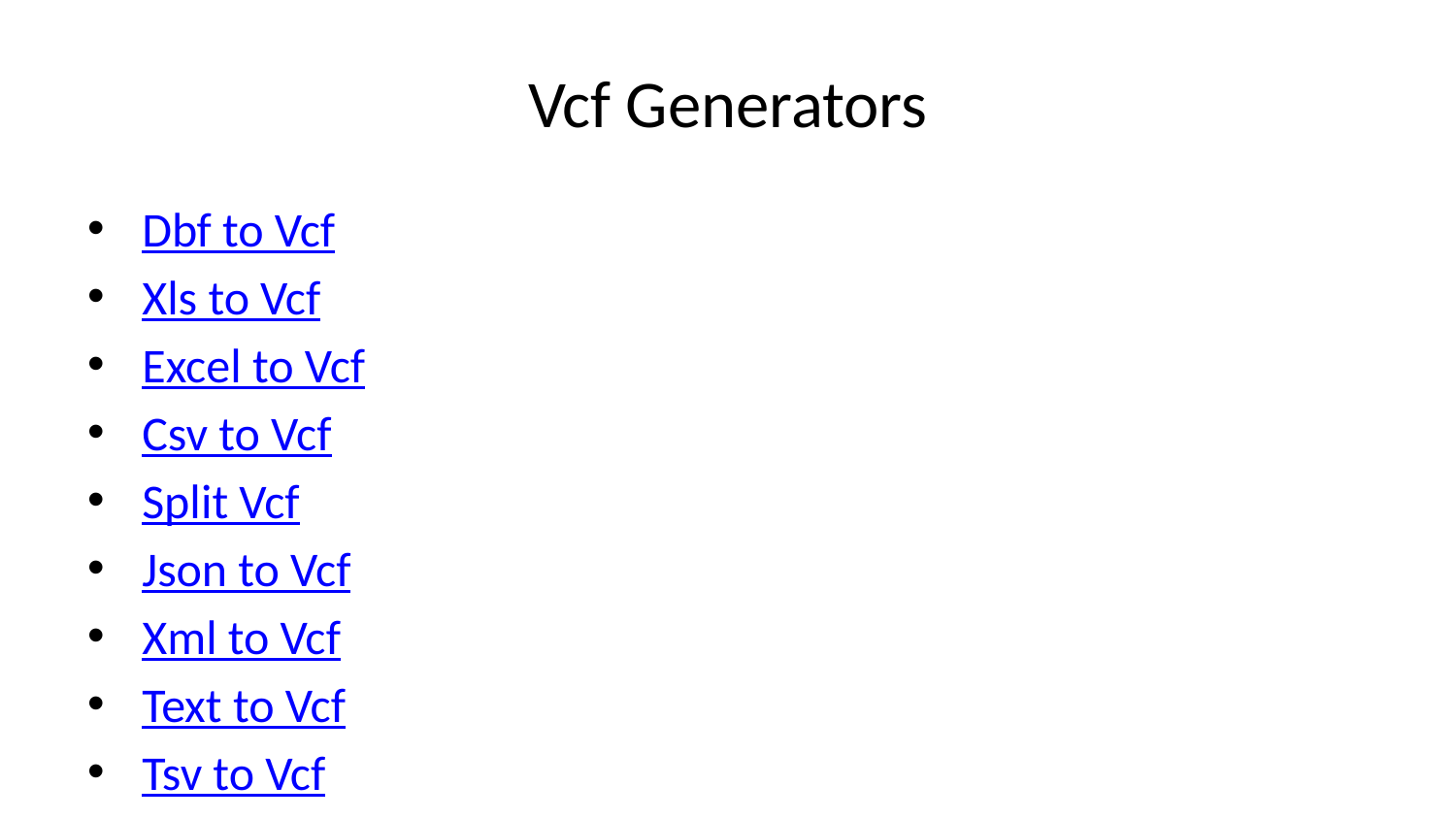

# Vcf Generators
Dbf to Vcf
Xls to Vcf
Excel to Vcf
Csv to Vcf
Split Vcf
Json to Vcf
Xml to Vcf
Text to Vcf
Tsv to Vcf
Word to Vcf